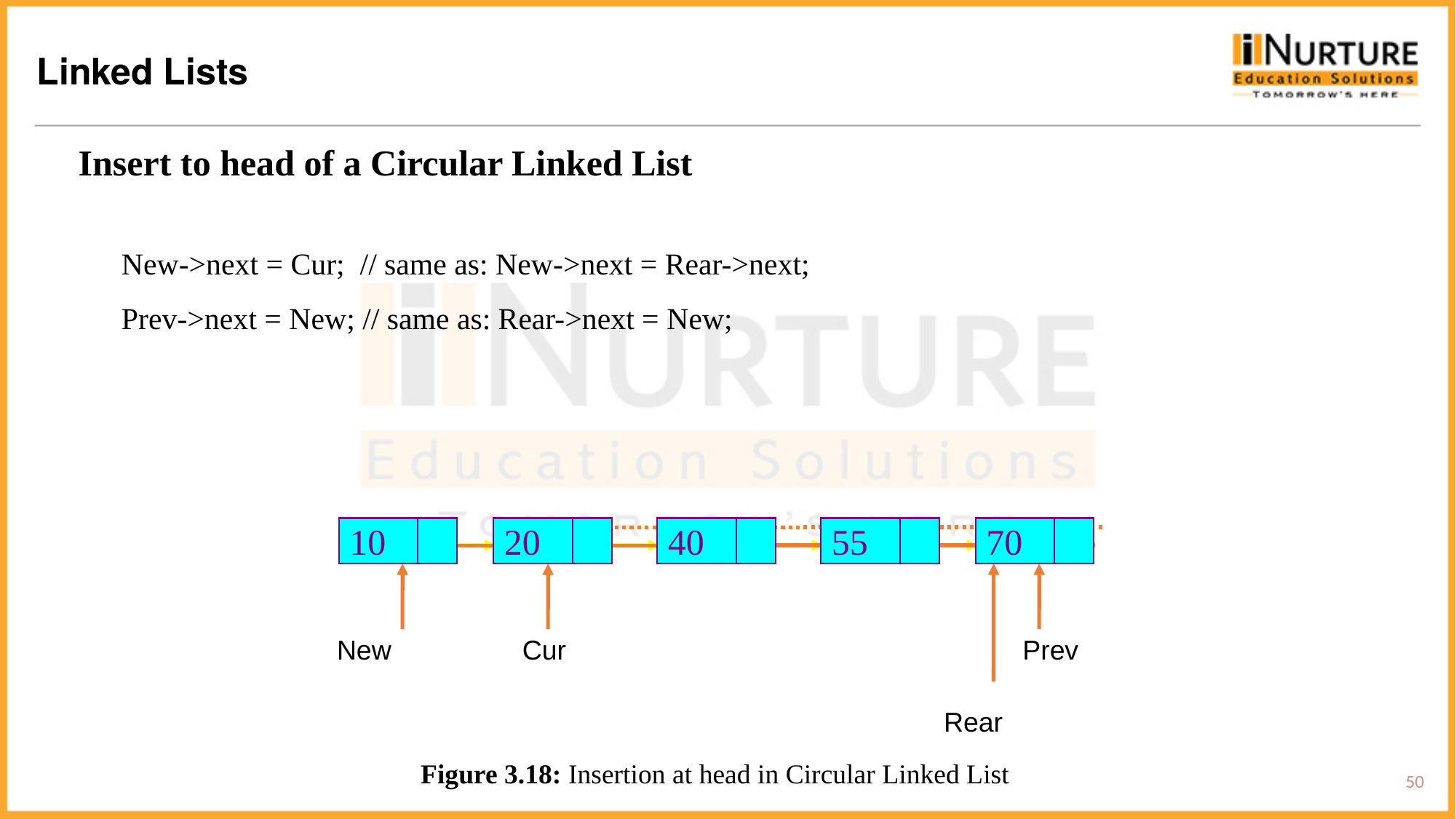

Linked Lists
Insert to head of a Circular Linked List

New->next = Cur;  // same as: New->next = Rear->next;
Prev->next = New; // same as: Rear->next = New;
10

20

40

55

70

New
Cur
Prev
Rear
Figure 3.18: Insertion at head in Circular Linked List
50